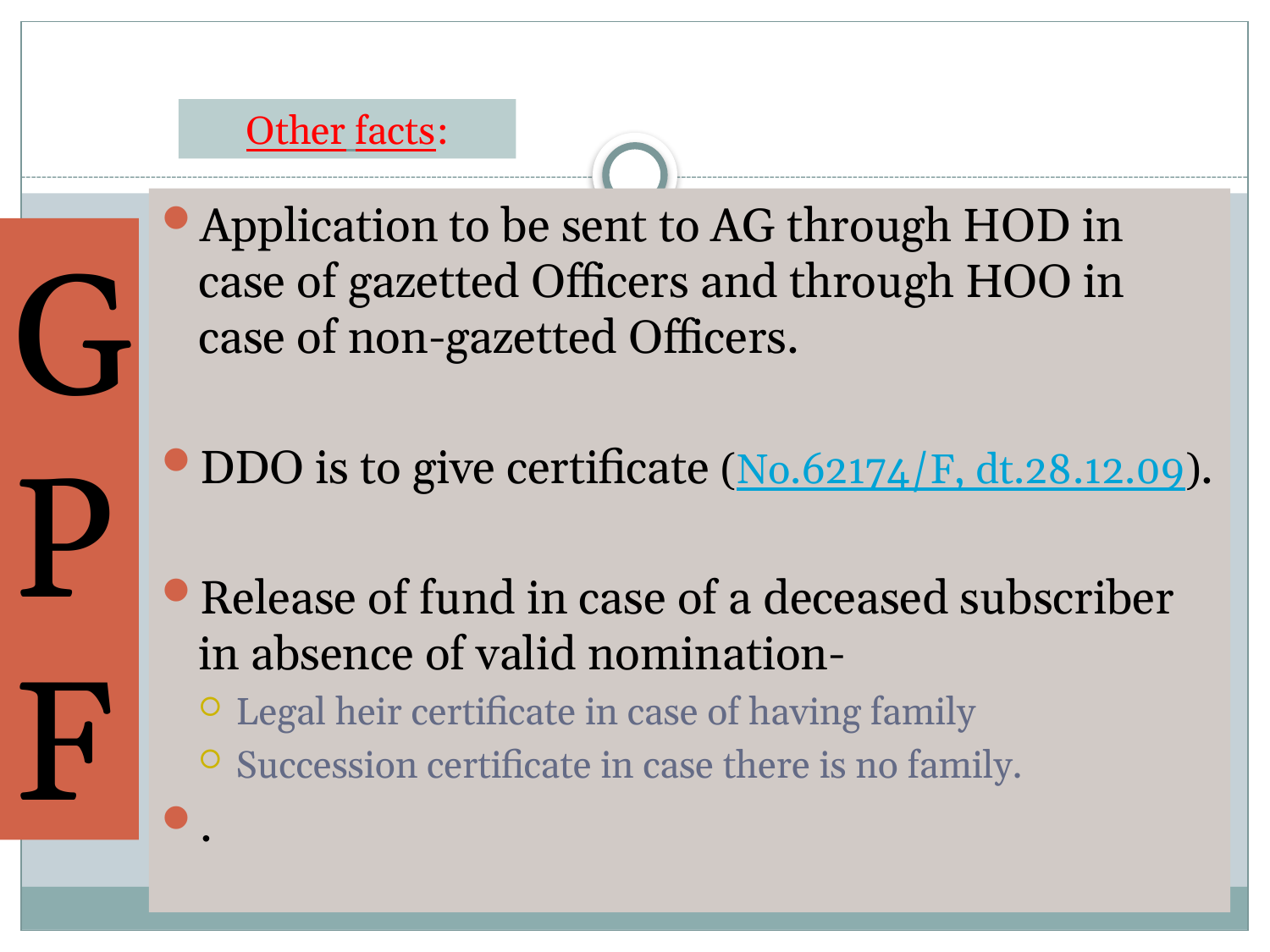

# Other facts:
Application to be sent to AG through HOD in case of gazetted Officers and through HOO in case of non-gazetted Officers.

DDO is to give certificate (No.62174/F, dt.28.12.09).

Release of fund in case of a deceased subscriber in absence of valid nomination-
Legal heir certificate in case of having family
Succession certificate in case there is no family.
.
GPF